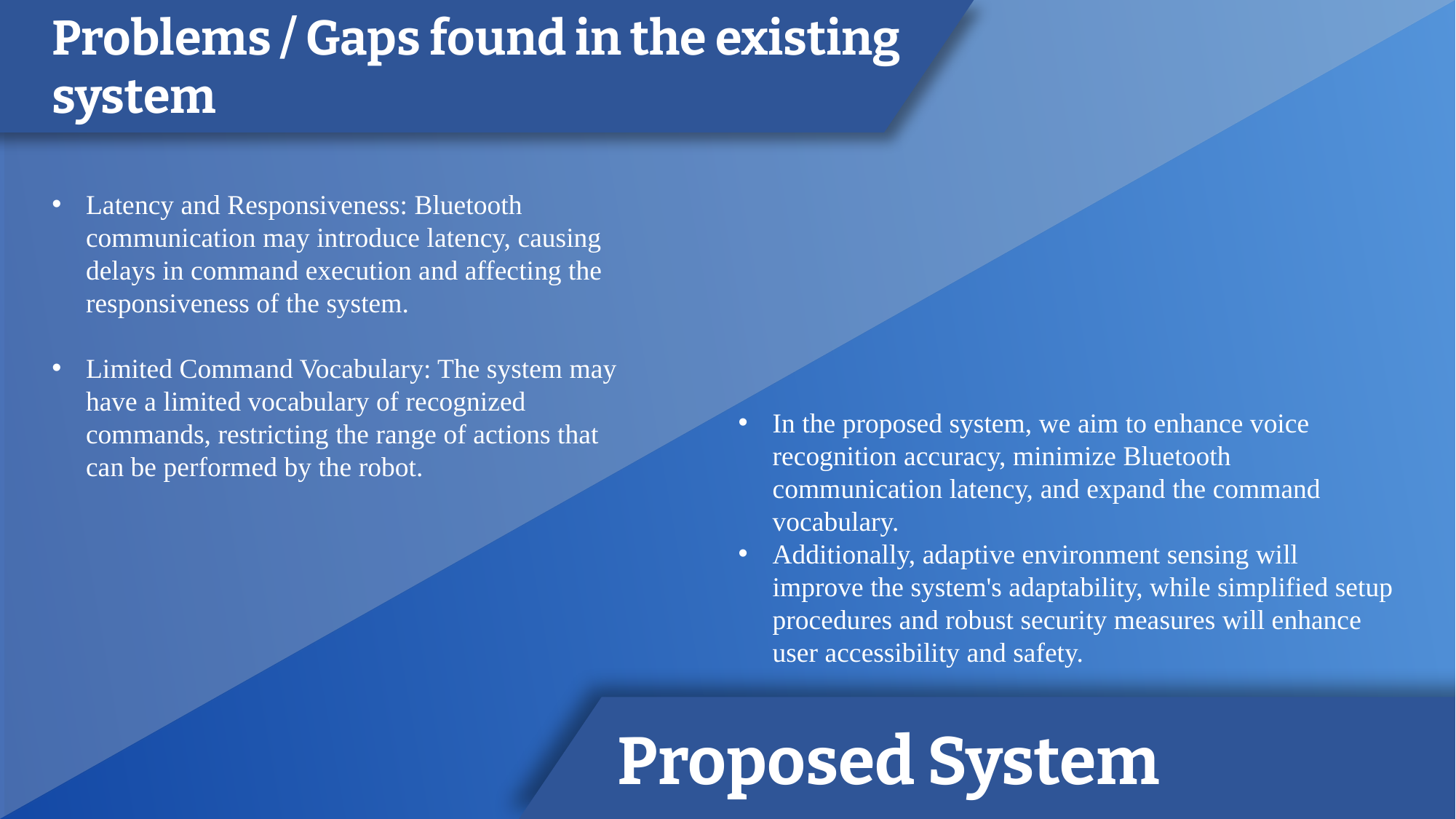

Problems / Gaps found in the existing system
Latency and Responsiveness: Bluetooth communication may introduce latency, causing delays in command execution and affecting the responsiveness of the system.

Limited Command Vocabulary: The system may have a limited vocabulary of recognized commands, restricting the range of actions that can be performed by the robot.

In the proposed system, we aim to enhance voice recognition accuracy, minimize Bluetooth communication latency, and expand the command vocabulary.
Additionally, adaptive environment sensing will improve the system's adaptability, while simplified setup procedures and robust security measures will enhance user accessibility and safety.

Proposed System